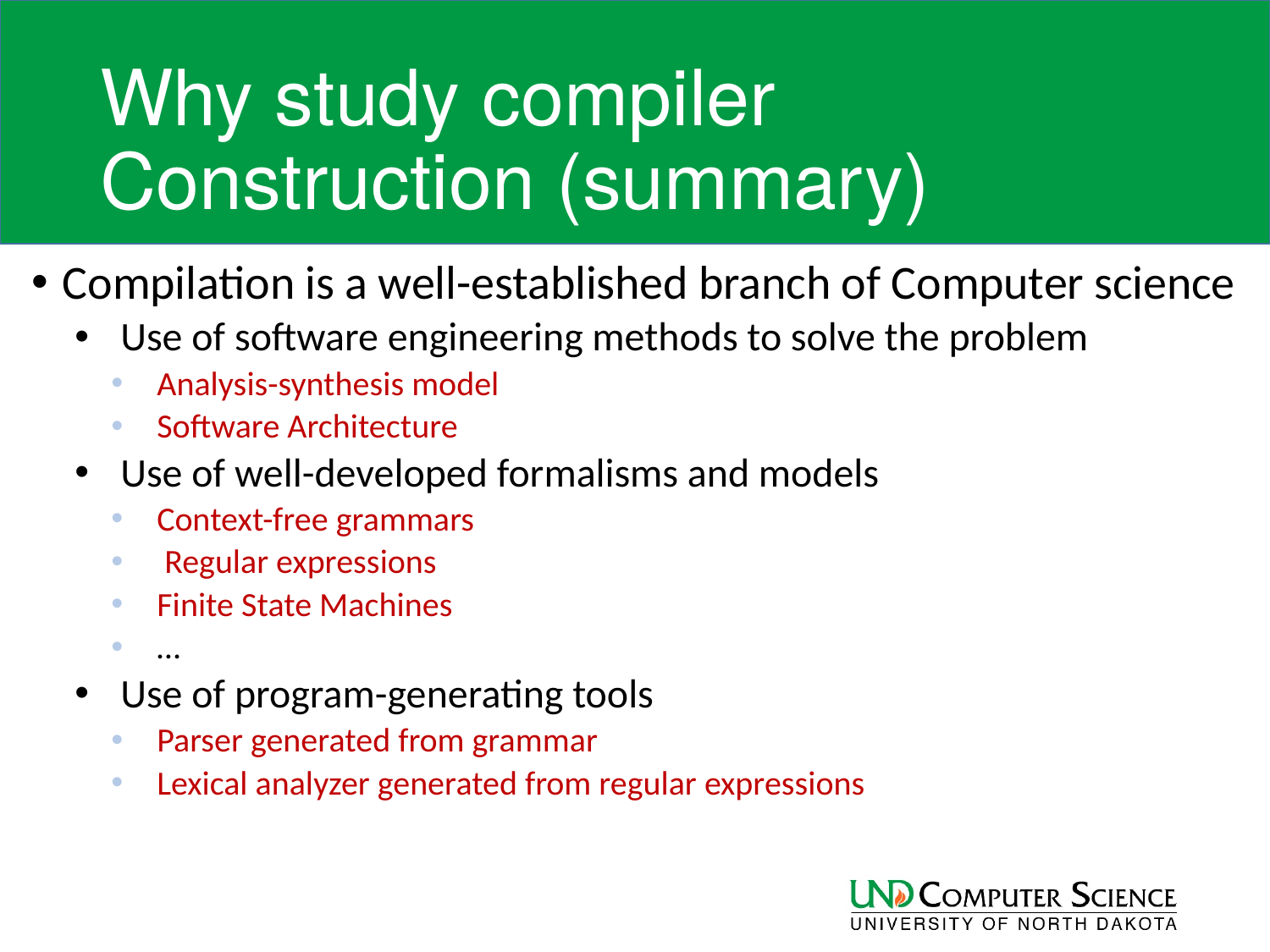

# Why study compiler Construction (summary)
Compilation is a well-established branch of Computer science
Use of software engineering methods to solve the problem
Analysis-synthesis model
Software Architecture
Use of well-developed formalisms and models
Context-free grammars
 Regular expressions
Finite State Machines
…
Use of program-generating tools
Parser generated from grammar
Lexical analyzer generated from regular expressions
37